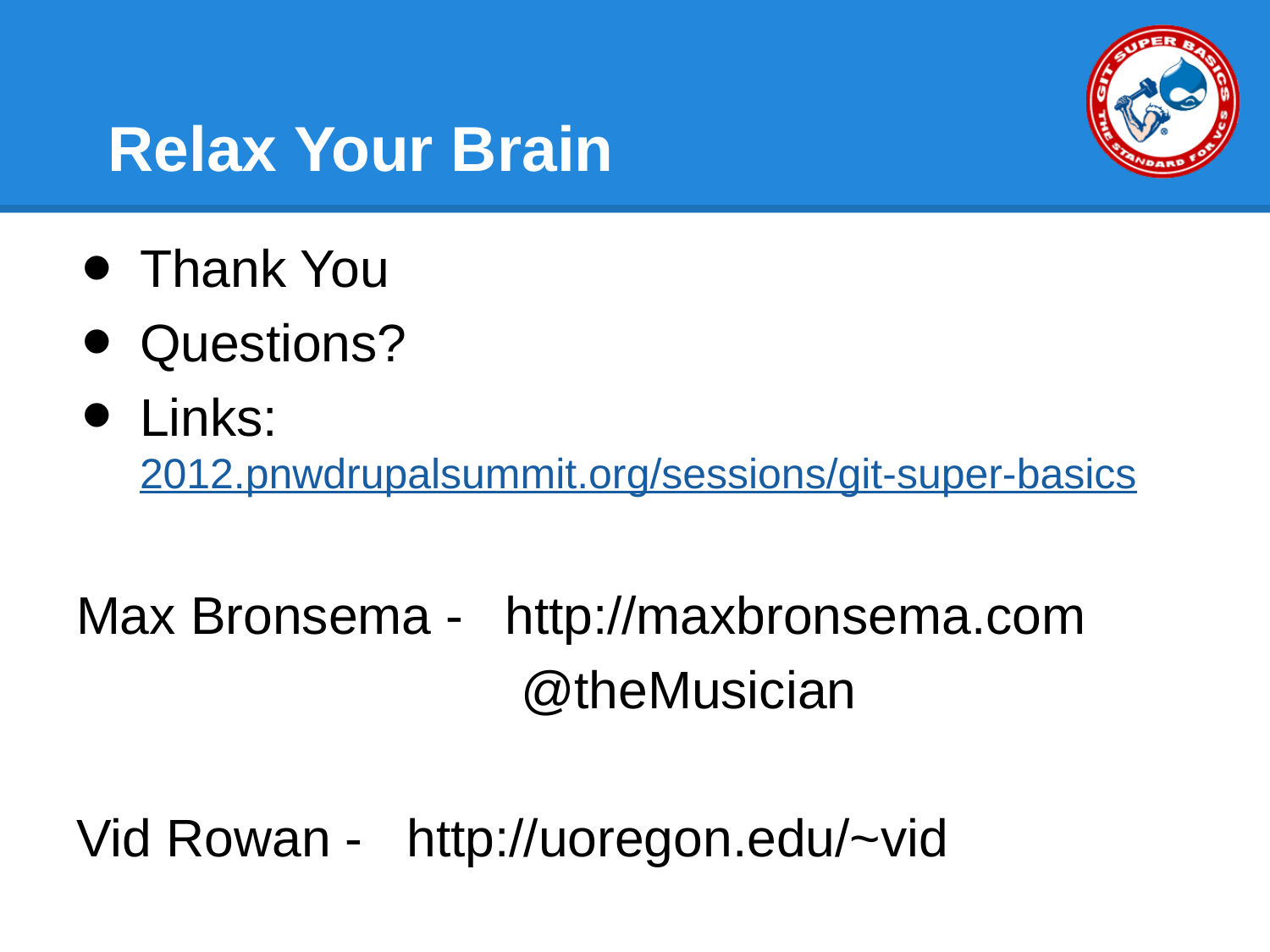

# Relax Your Brain
Thank You
Questions?
Links: 2012.pnwdrupalsummit.org/sessions/git-super-basics

Max Bronsema - 	http://maxbronsema.com
@theMusician

Vid Rowan -   http://uoregon.edu/~vid